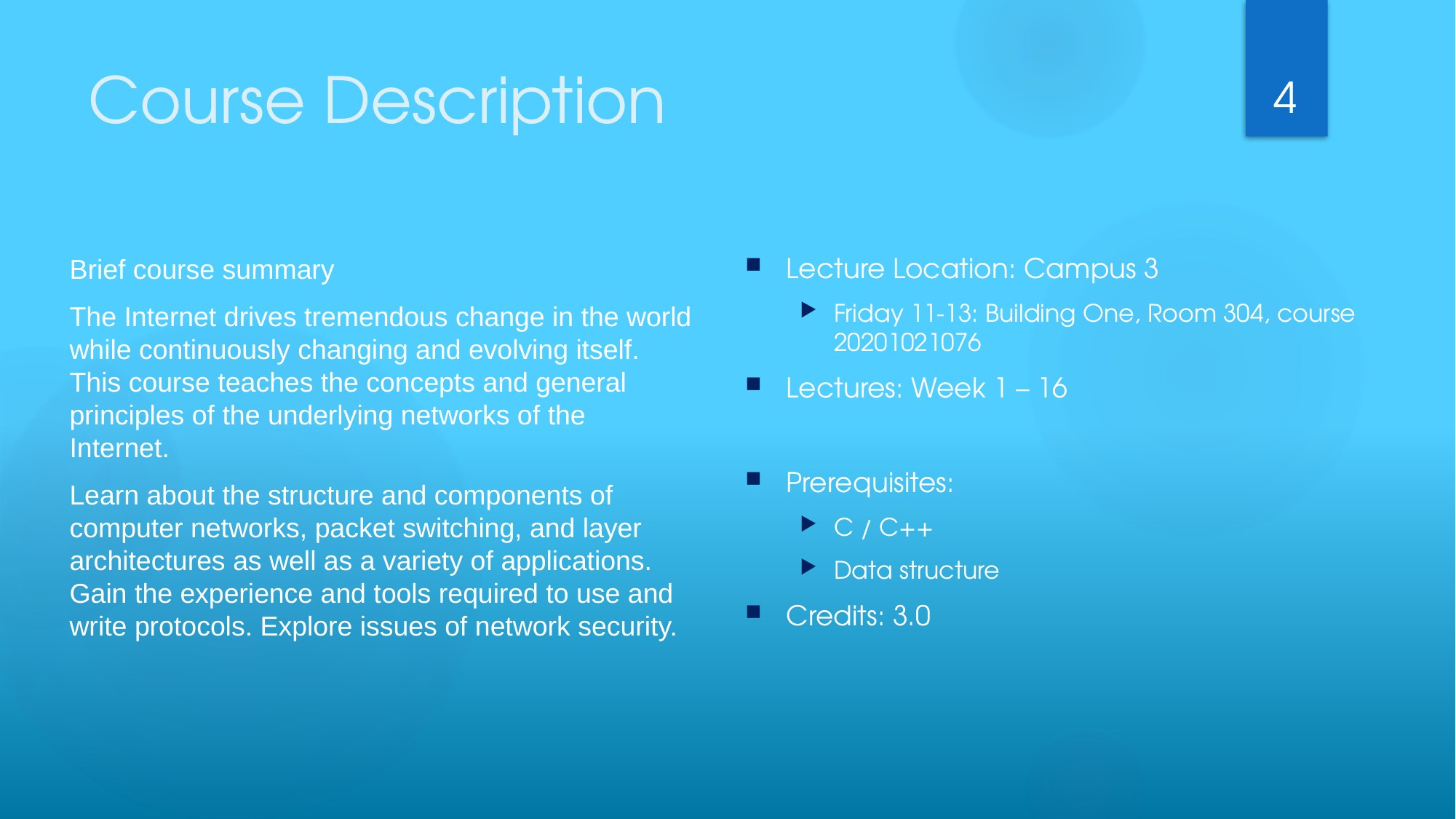

4
# Course Description
Lecture Location: Campus 3
Friday 11-13: Building One, Room 304, course 20201021076
Lectures: Week 1 – 16

Prerequisites:
C / C++
Data structure
Credits: 3.0
Brief course summary
The Internet drives tremendous change in the world while continuously changing and evolving itself. This course teaches the concepts and general principles of the underlying networks of the Internet.
Learn about the structure and components of computer networks, packet switching, and layer architectures as well as a variety of applications. Gain the experience and tools required to use and write protocols. Explore issues of network security.